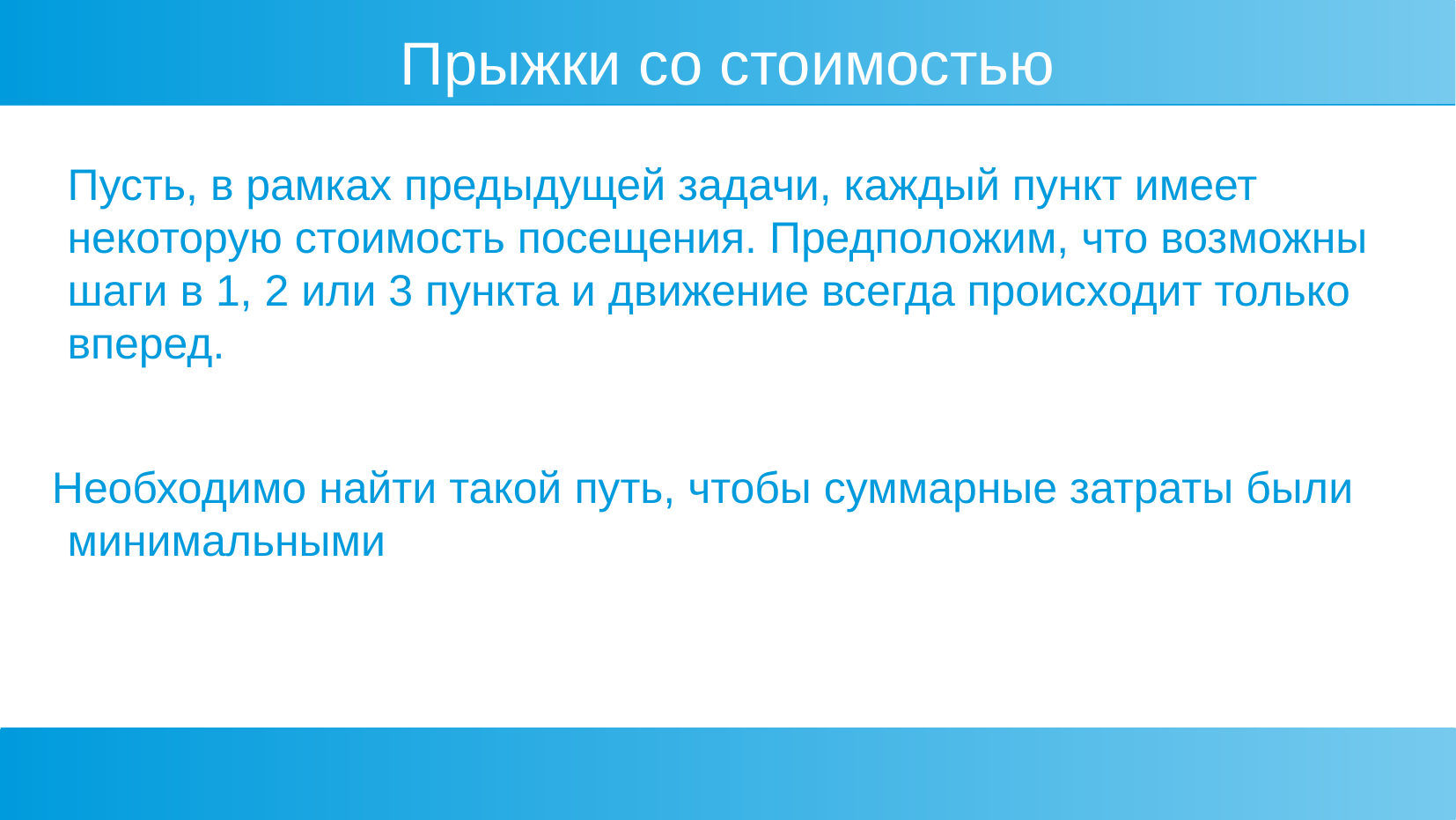

Прыжки со стоимостью
Пусть, в рамках предыдущей задачи, каждый пункт имеет некоторую стоимость посещения. Предположим, что возможны шаги в 1, 2 или 3 пункта и движение всегда происходит только вперед.

Необходимо найти такой путь, чтобы суммарные затраты были минимальными